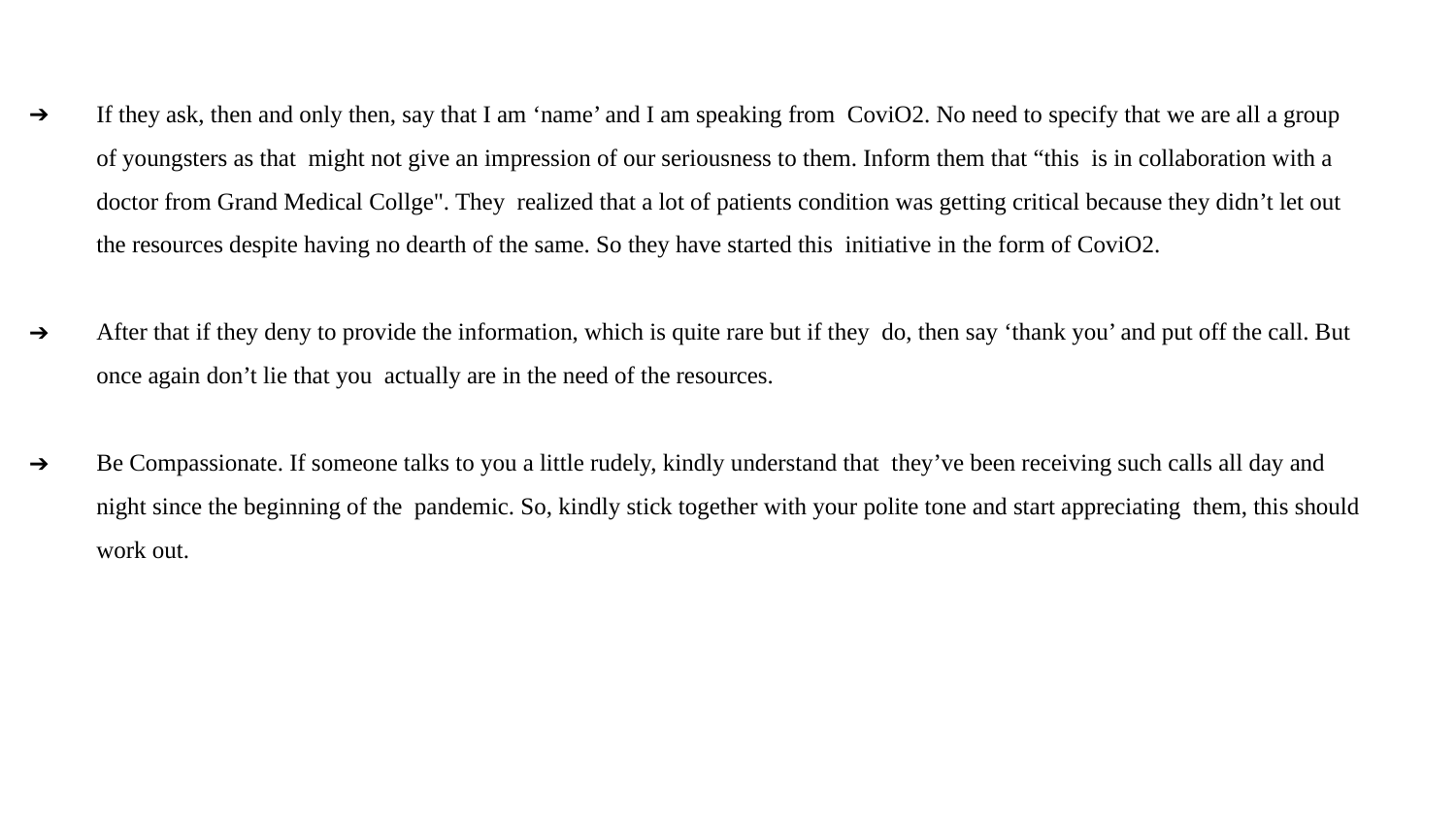

If they ask, then and only then, say that I am ‘name’ and I am speaking from  CoviO2. No need to specify that we are all a group of youngsters as that  might not give an impression of our seriousness to them. Inform them that “this  is in collaboration with a doctor from Grand Medical Collge". They  realized that a lot of patients condition was getting critical because they didn’t let out the resources despite having no dearth of the same. So they have started this  initiative in the form of CoviO2.

After that if they deny to provide the information, which is quite rare but if they  do, then say ‘thank you’ and put off the call. But once again don’t lie that you  actually are in the need of the resources.

Be Compassionate. If someone talks to you a little rudely, kindly understand that  they’ve been receiving such calls all day and night since the beginning of the  pandemic. So, kindly stick together with your polite tone and start appreciating  them, this should work out.